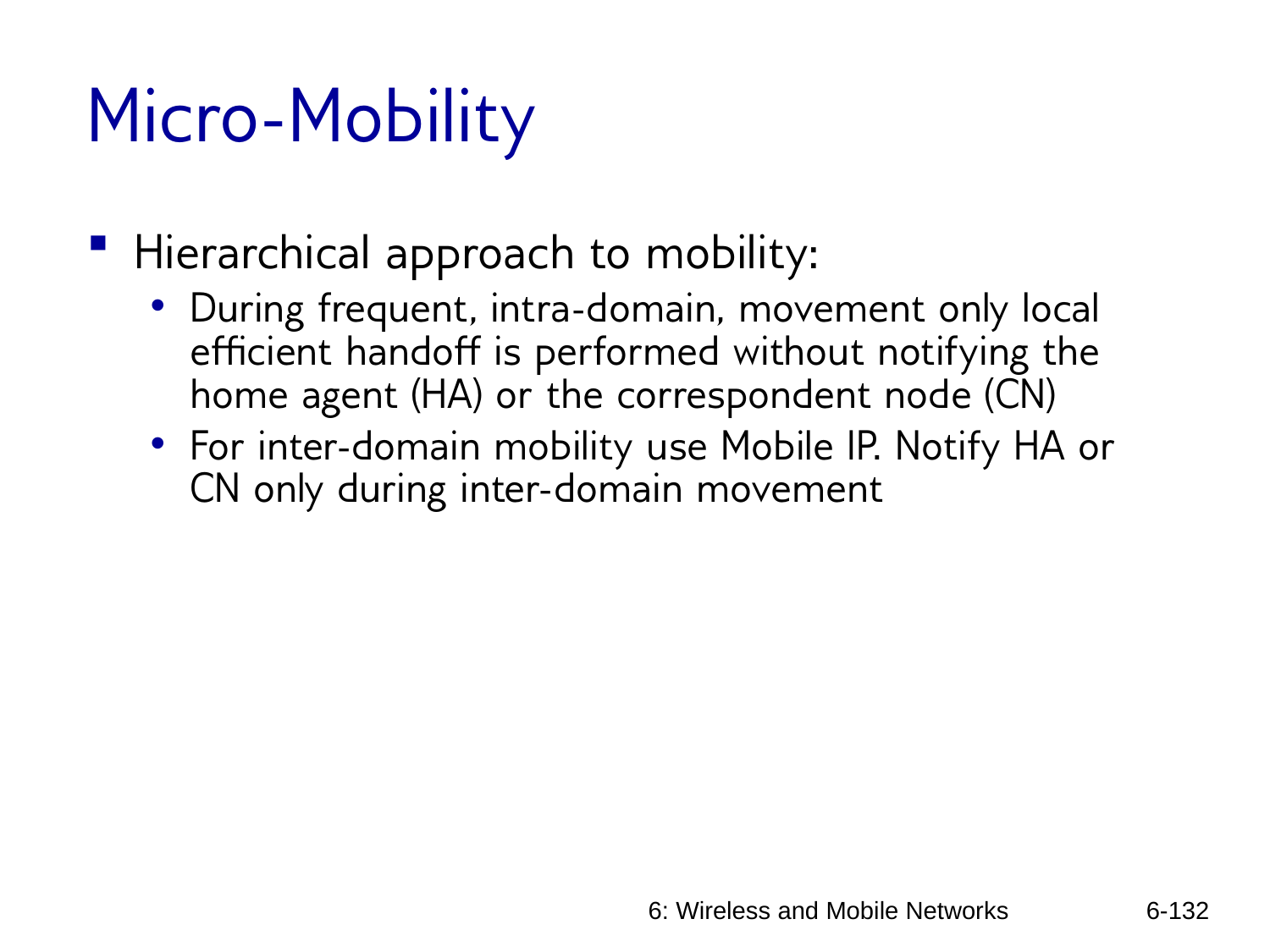

# Micro-Mobility
Hierarchical approach to mobility:
During frequent, intra-domain, movement only local efficient handoff is performed without notifying the home agent (HA) or the correspondent node (CN)
For inter-domain mobility use Mobile IP. Notify HA or CN only during inter-domain movement
6: Wireless and Mobile Networks
6-132